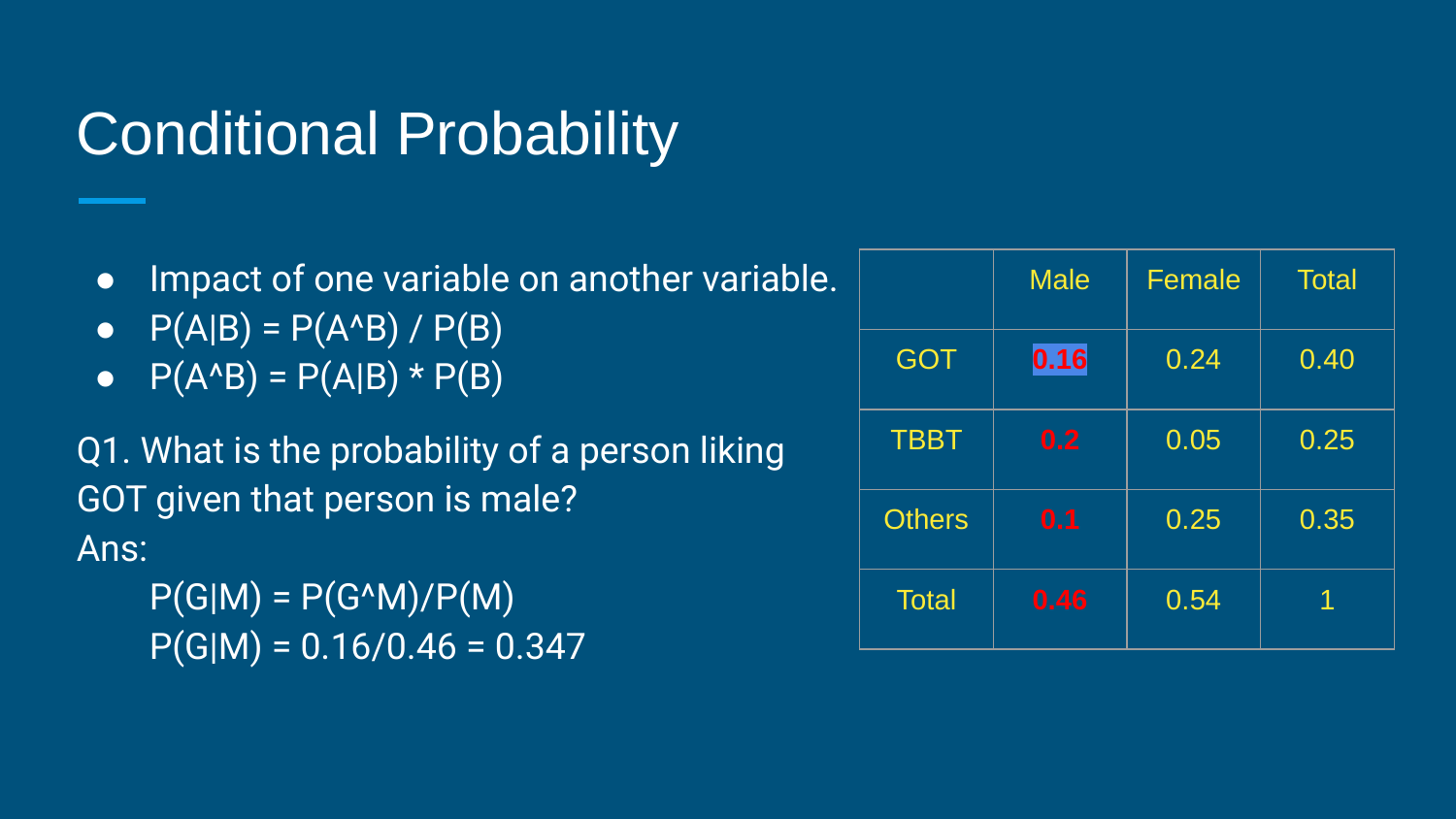

# Conditional Probability
Impact of one variable on another variable.
P(A|B) = P(A^B) / P(B)
P(A^B) = P(A|B) * P(B)
Q1. What is the probability of a person liking
GOT given that person is male?
Ans:
P(G|M) = P(G^M)/P(M)
P(G|M) = 0.16/0.46 = 0.347
|  | Male | Female | Total |
| --- | --- | --- | --- |
| GOT | 0.16 | 0.24 | 0.40 |
| TBBT | 0.2 | 0.05 | 0.25 |
| Others | 0.1 | 0.25 | 0.35 |
| Total | 0.46 | 0.54 | 1 |